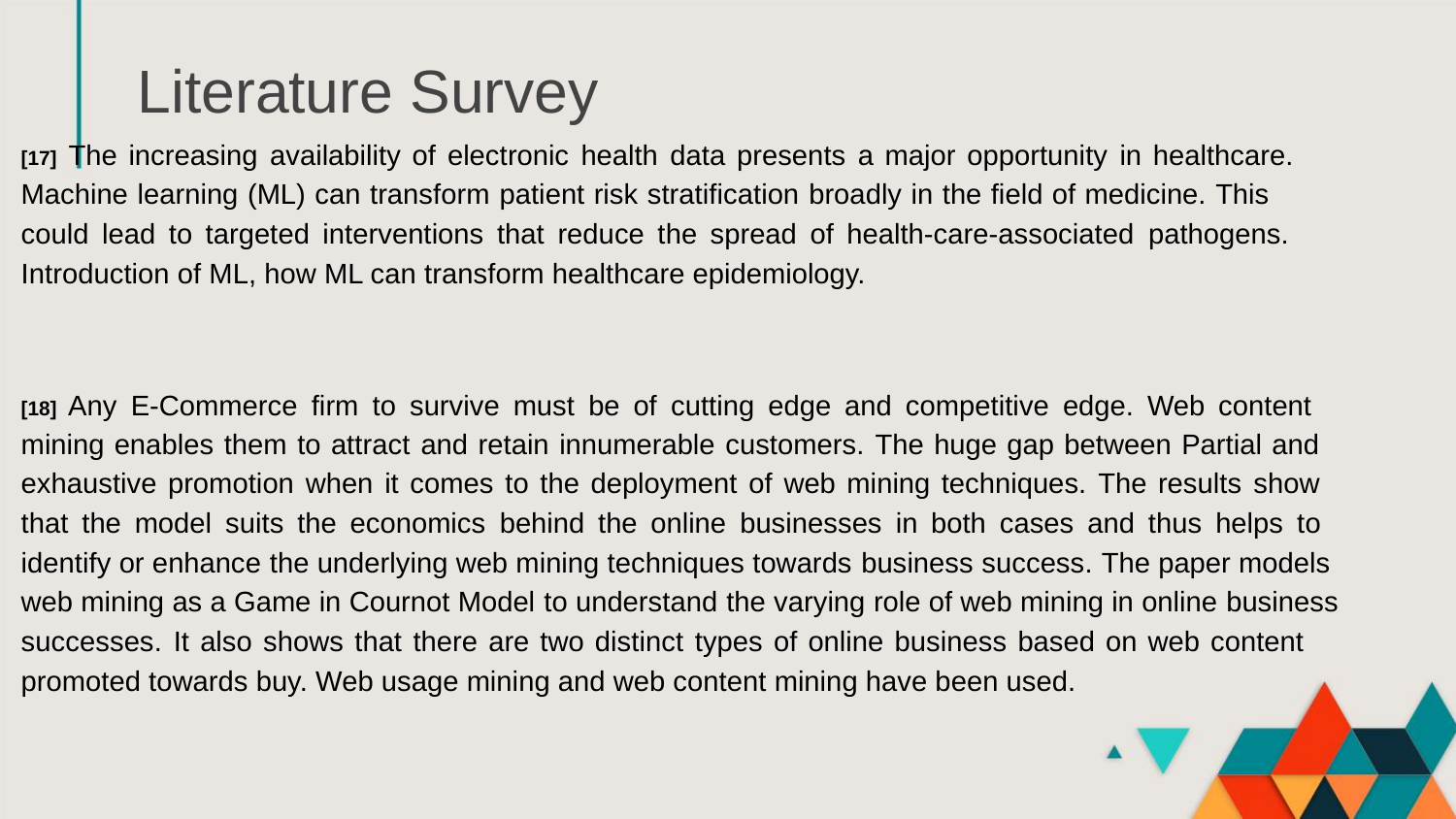

Literature Survey
[17] The increasing availability of electronic health data presents a major opportunity in healthcare.
Machine learning (ML) can transform patient risk stratification broadly in the field of medicine. This
could lead to targeted interventions that reduce the spread of health-care-associated pathogens.
Introduction of ML, how ML can transform healthcare epidemiology.
[18] Any E-Commerce firm to survive must be of cutting edge and competitive edge. Web content
mining enables them to attract and retain innumerable customers. The huge gap between Partial and
exhaustive promotion when it comes to the deployment of web mining techniques. The results show
that the model suits the economics behind the online businesses in both cases and thus helps to
identify or enhance the underlying web mining techniques towards business success. The paper models
web mining as a Game in Cournot Model to understand the varying role of web mining in online business
successes. It also shows that there are two distinct types of online business based on web content
promoted towards buy. Web usage mining and web content mining have been used.